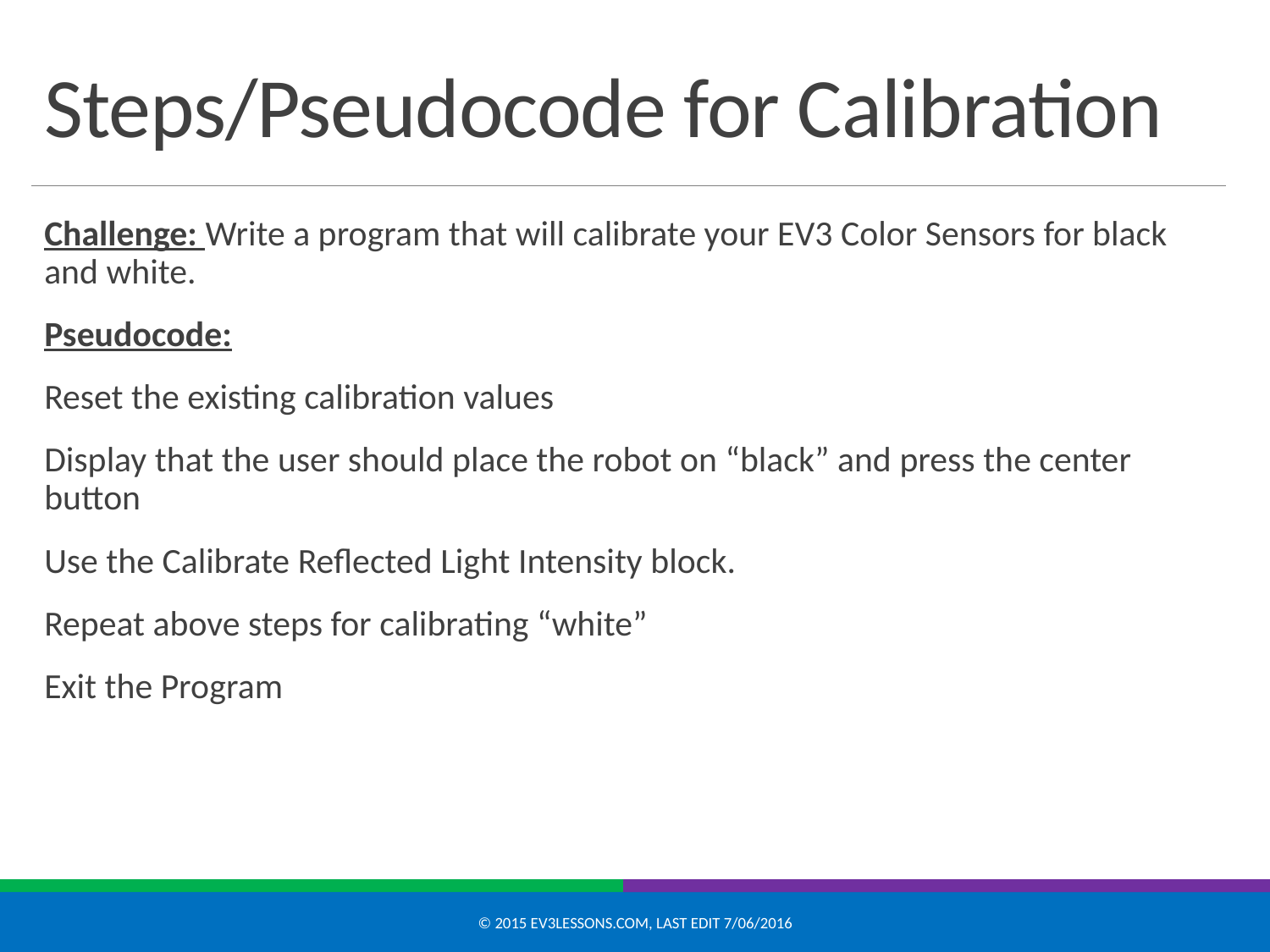

# Steps/Pseudocode for Calibration
Challenge: Write a program that will calibrate your EV3 Color Sensors for black and white.
Pseudocode:
Reset the existing calibration values
Display that the user should place the robot on “black” and press the center button
Use the Calibrate Reflected Light Intensity block.
Repeat above steps for calibrating “white”
Exit the Program

© 2015 EV3Lessons.com, Last edit 7/06/2016